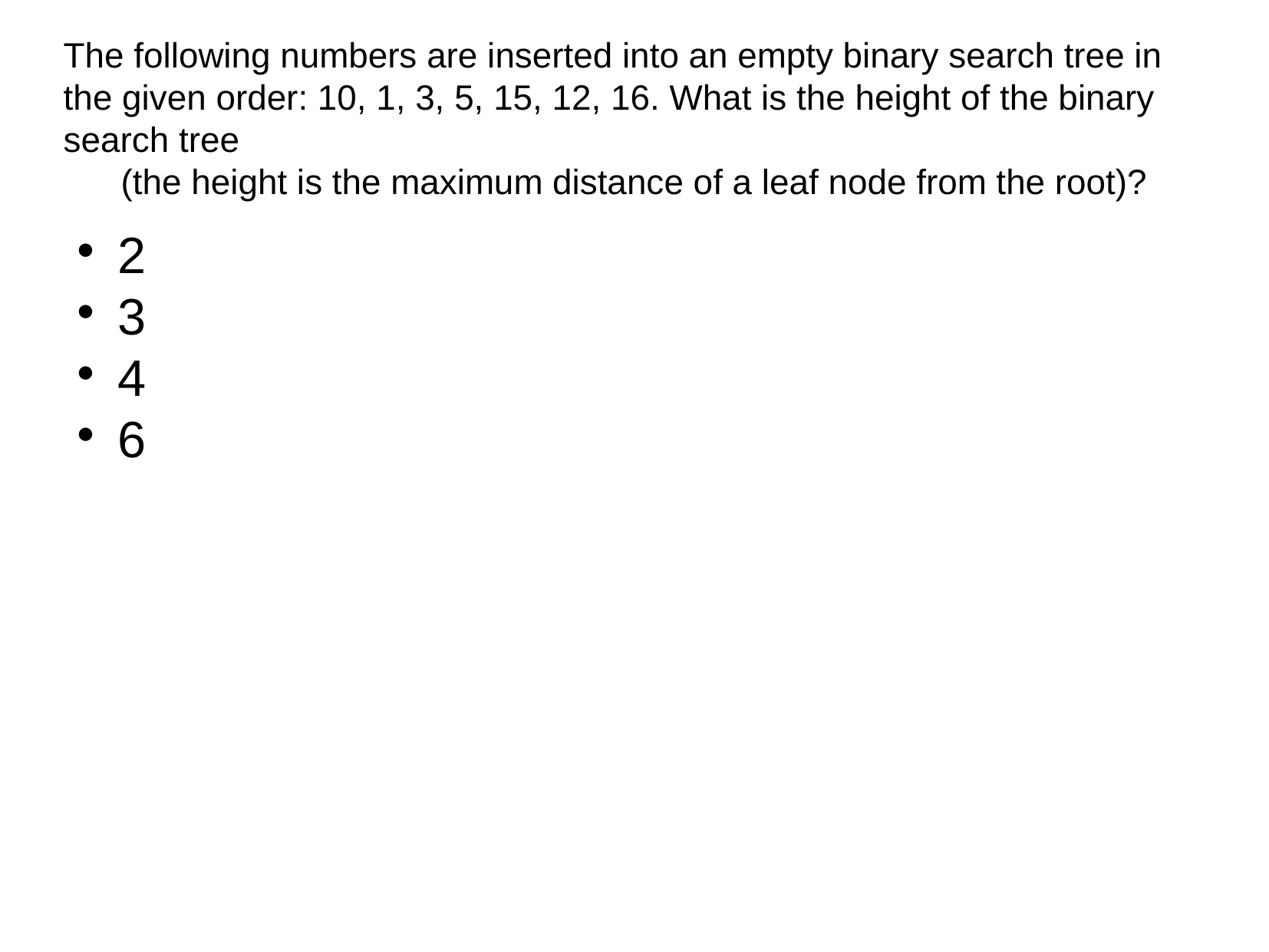

The following numbers are inserted into an empty binary search tree in the given order: 10, 1, 3, 5, 15, 12, 16. What is the height of the binary search tree
(the height is the maximum distance of a leaf node from the root)?
2
3
4
6